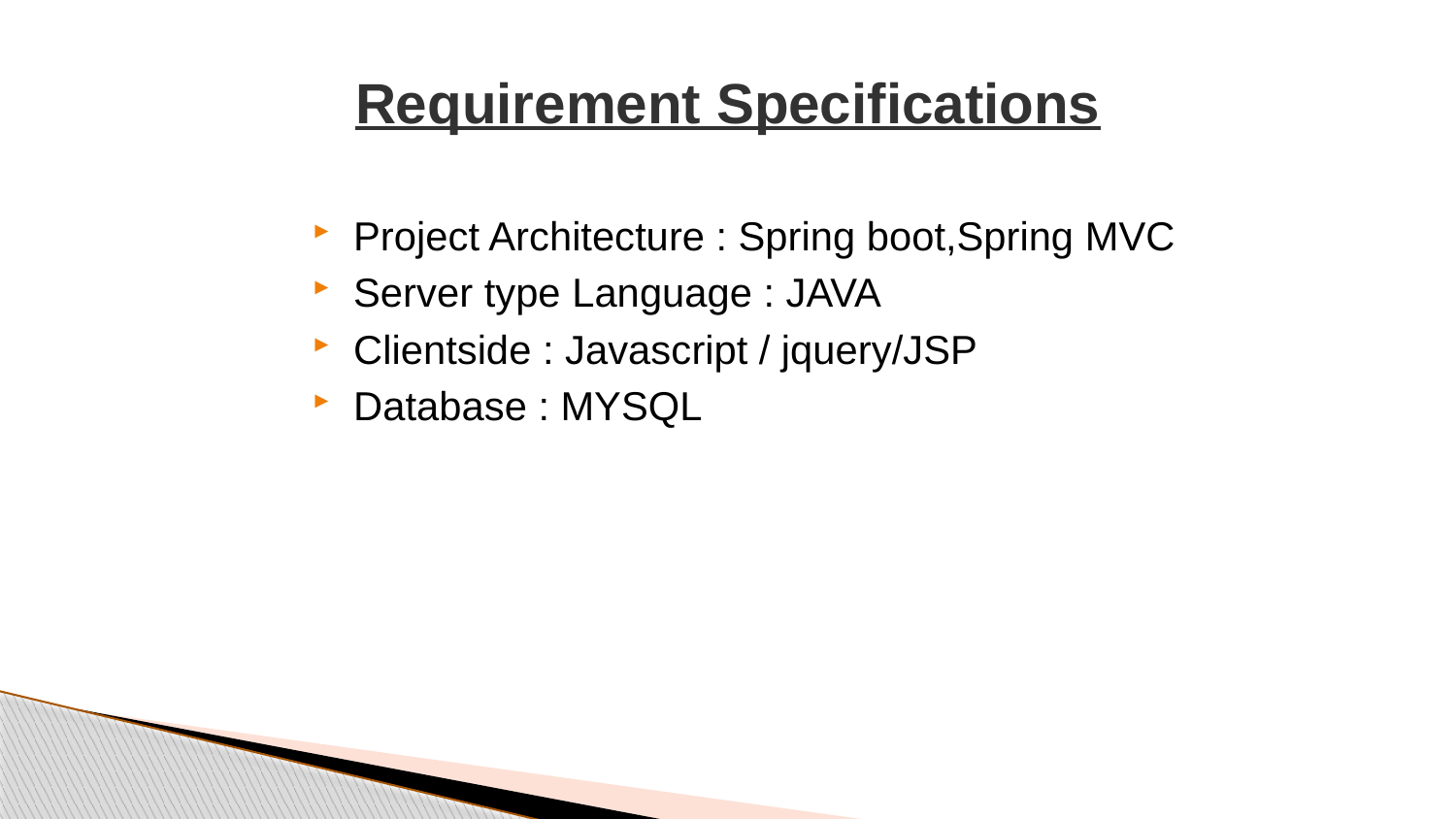

# Requirement Specifications
Project Architecture : Spring boot,Spring MVC
Server type Language : JAVA
Clientside : Javascript / jquery/JSP
Database : MYSQL